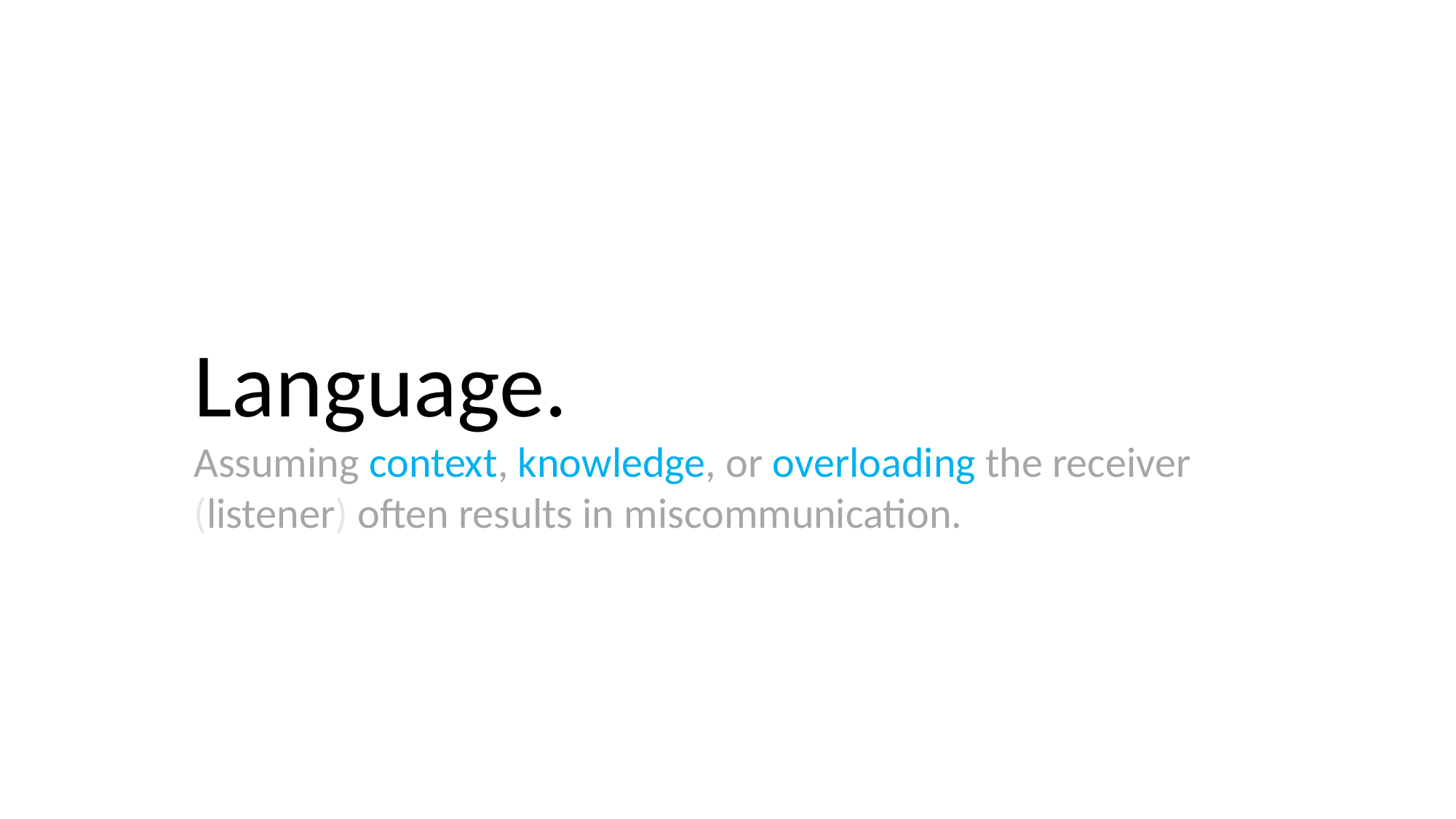

Language.
Assuming context, knowledge, or overloading the receiver (listener) often results in miscommunication.